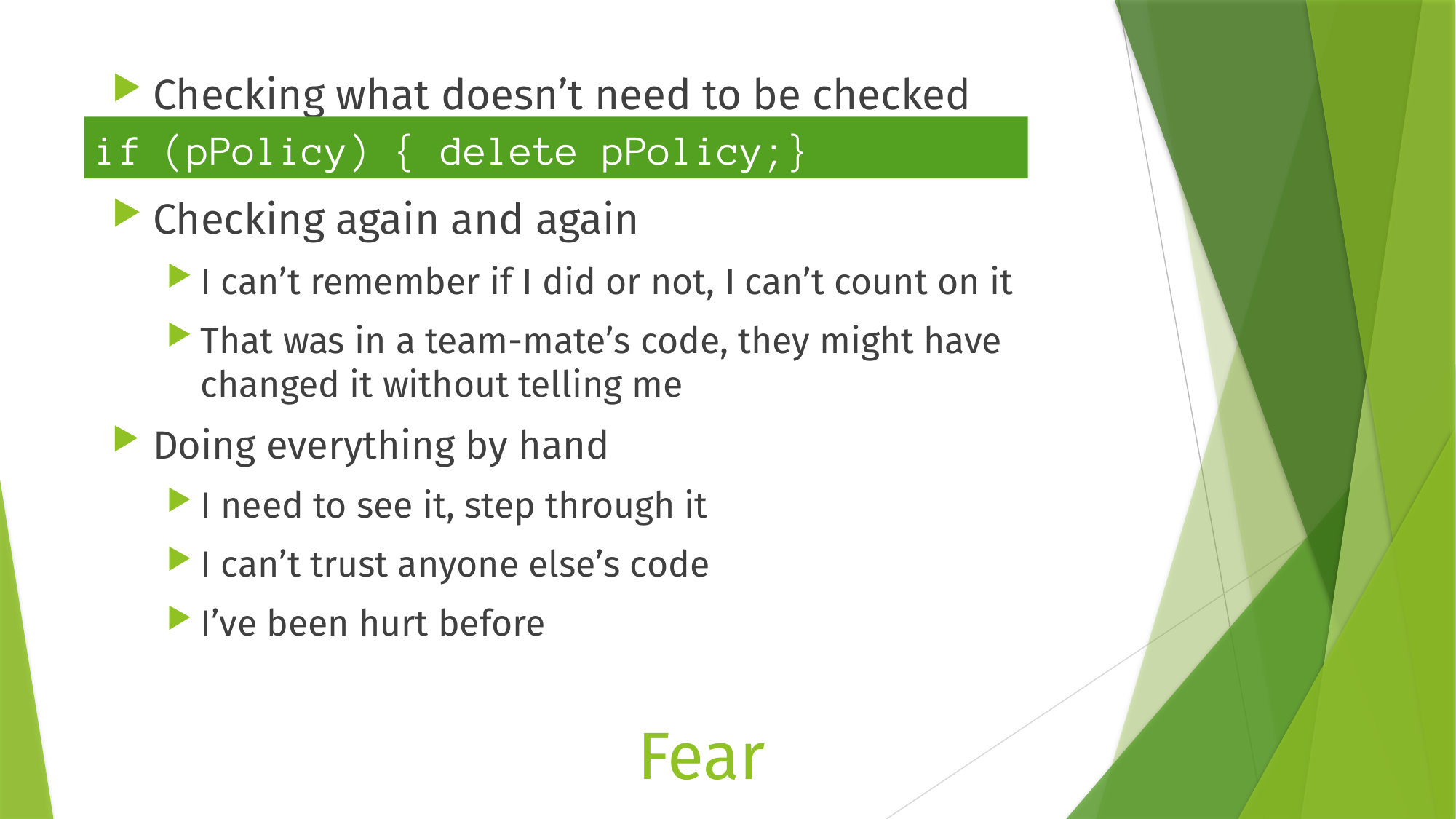

Checking what doesn’t need to be checked
I can’t be sure I’ll be looked after
Checking again and again
I can’t remember if I did or not, I can’t count on it
That was in a team-mate’s code, they might have changed it without telling me
Doing everything by hand
I need to see it, step through it
I can’t trust anyone else’s code
I’ve been hurt before
if (pPolicy) { delete pPolicy;}
# Fear